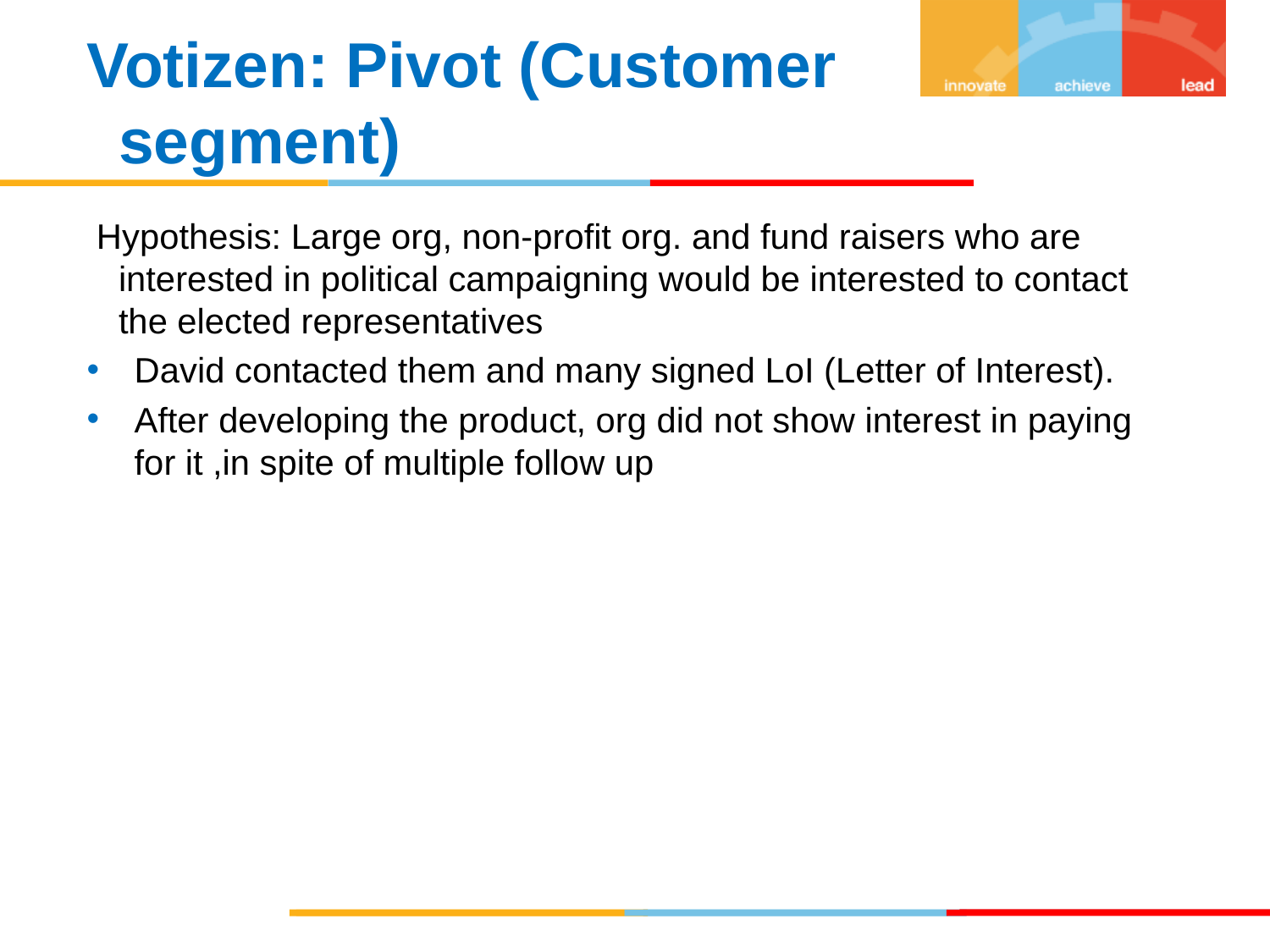

Votizen: Pivot (Customer segment)
 Hypothesis: Large org, non-profit org. and fund raisers who are interested in political campaigning would be interested to contact the elected representatives
David contacted them and many signed LoI (Letter of Interest).
After developing the product, org did not show interest in paying for it ,in spite of multiple follow up